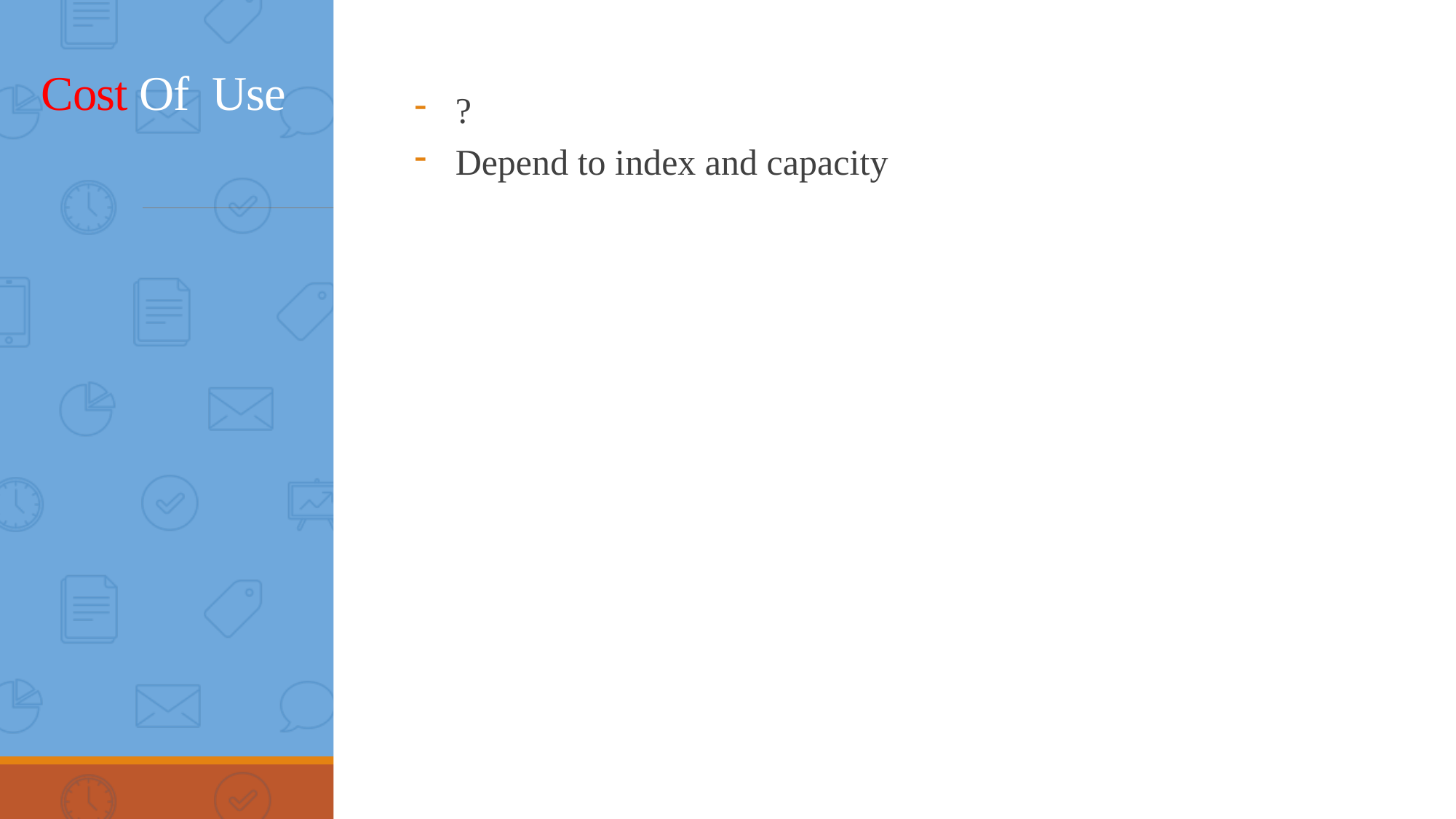

# Cost Of  Use
?
Depend to index and capacity